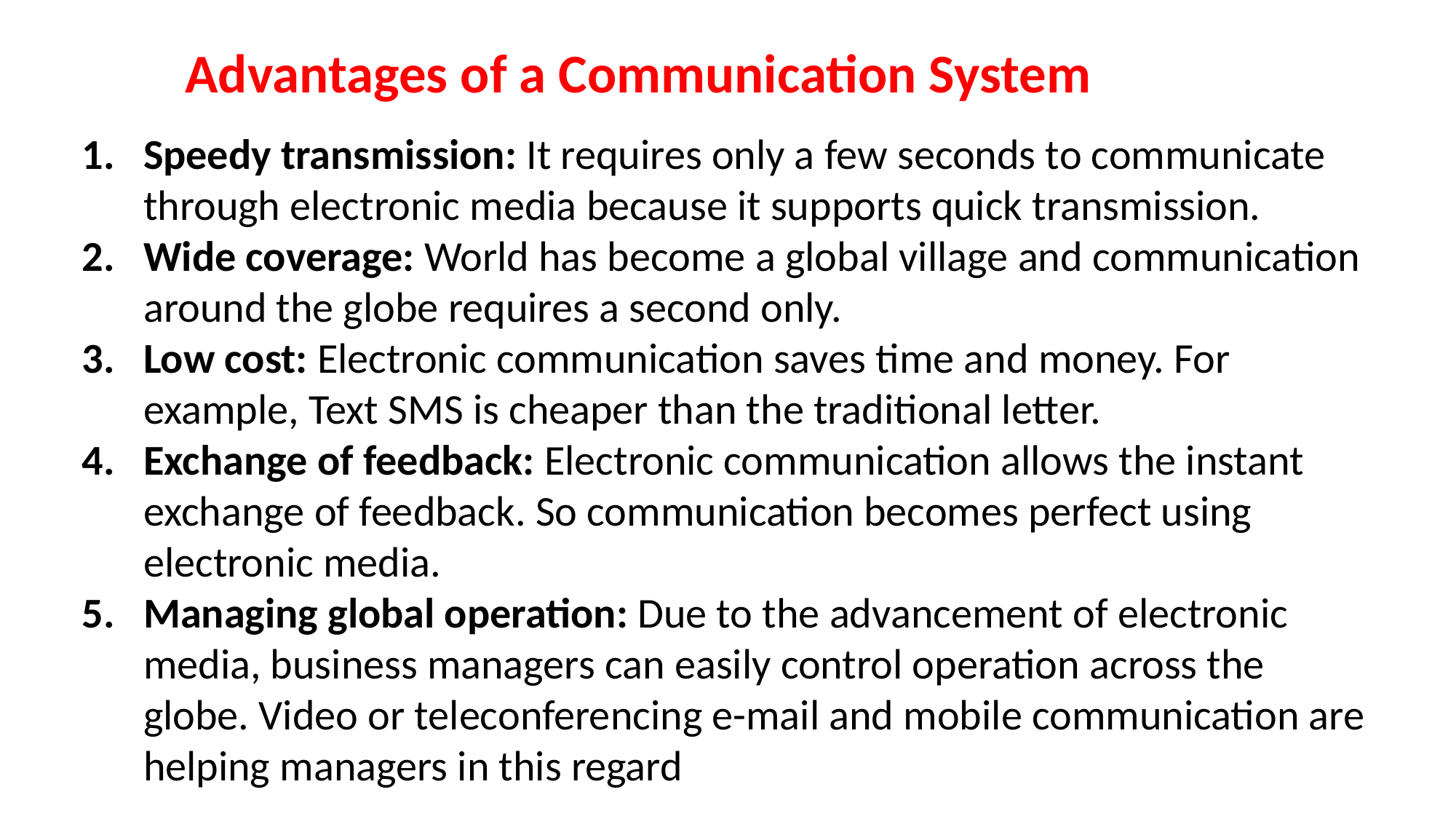

Advantages of a Communication System

Speedy transmission: It requires only a few seconds to communicate through electronic media because it supports quick transmission.
Wide coverage: World has become a global village and communication around the globe requires a second only.
Low cost: Electronic communication saves time and money. For example, Text SMS is cheaper than the traditional letter.
Exchange of feedback: Electronic communication allows the instant exchange of feedback. So communication becomes perfect using electronic media.
Managing global operation: Due to the advancement of electronic media, business managers can easily control operation across the globe. Video or teleconferencing e-mail and mobile communication are helping managers in this regard